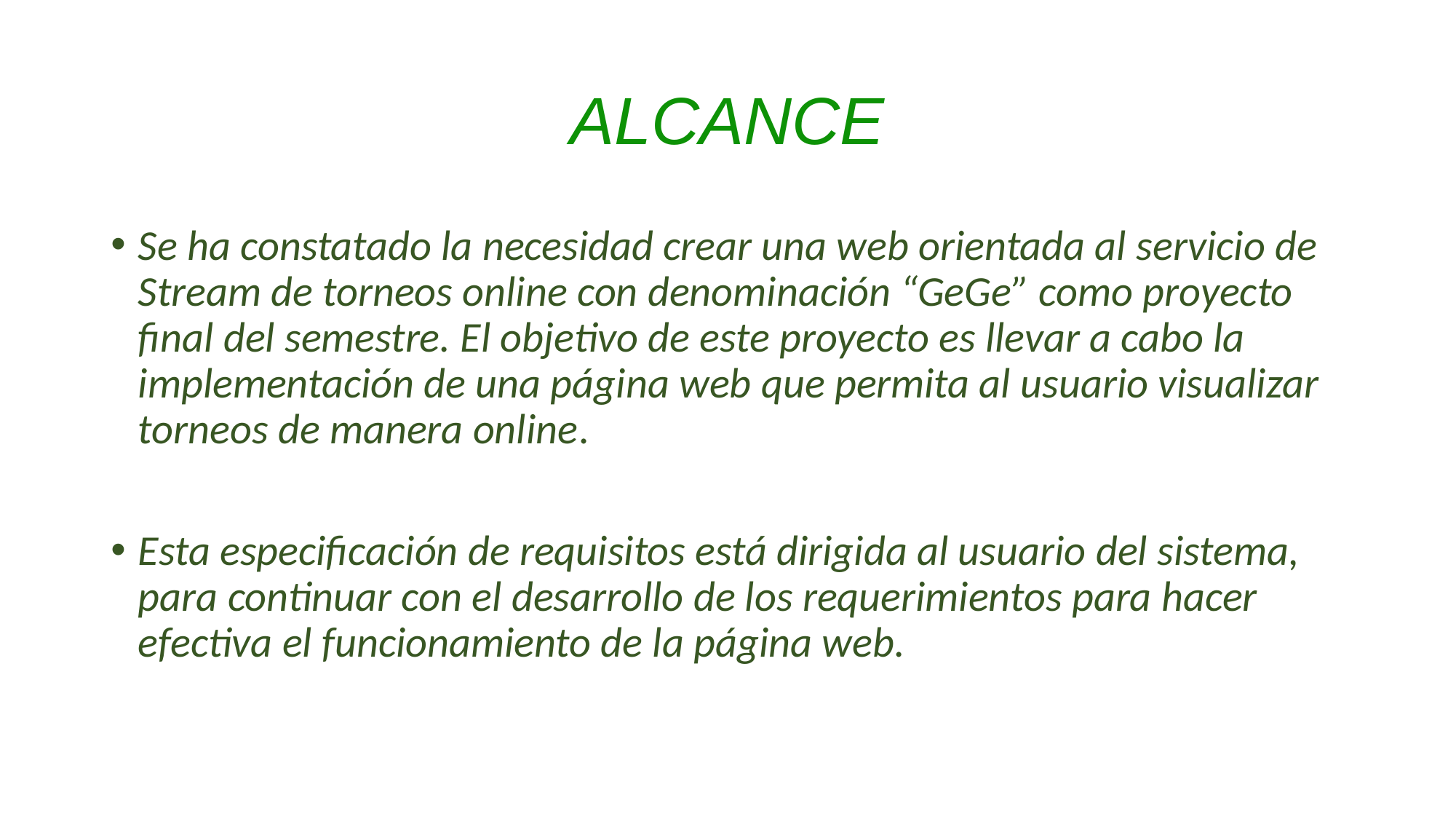

# ALCANCE
Se ha constatado la necesidad crear una web orientada al servicio de Stream de torneos online con denominación “GeGe” como proyecto final del semestre. El objetivo de este proyecto es llevar a cabo la implementación de una página web que permita al usuario visualizar torneos de manera online.

Esta especificación de requisitos está dirigida al usuario del sistema, para continuar con el desarrollo de los requerimientos para hacer efectiva el funcionamiento de la página web.